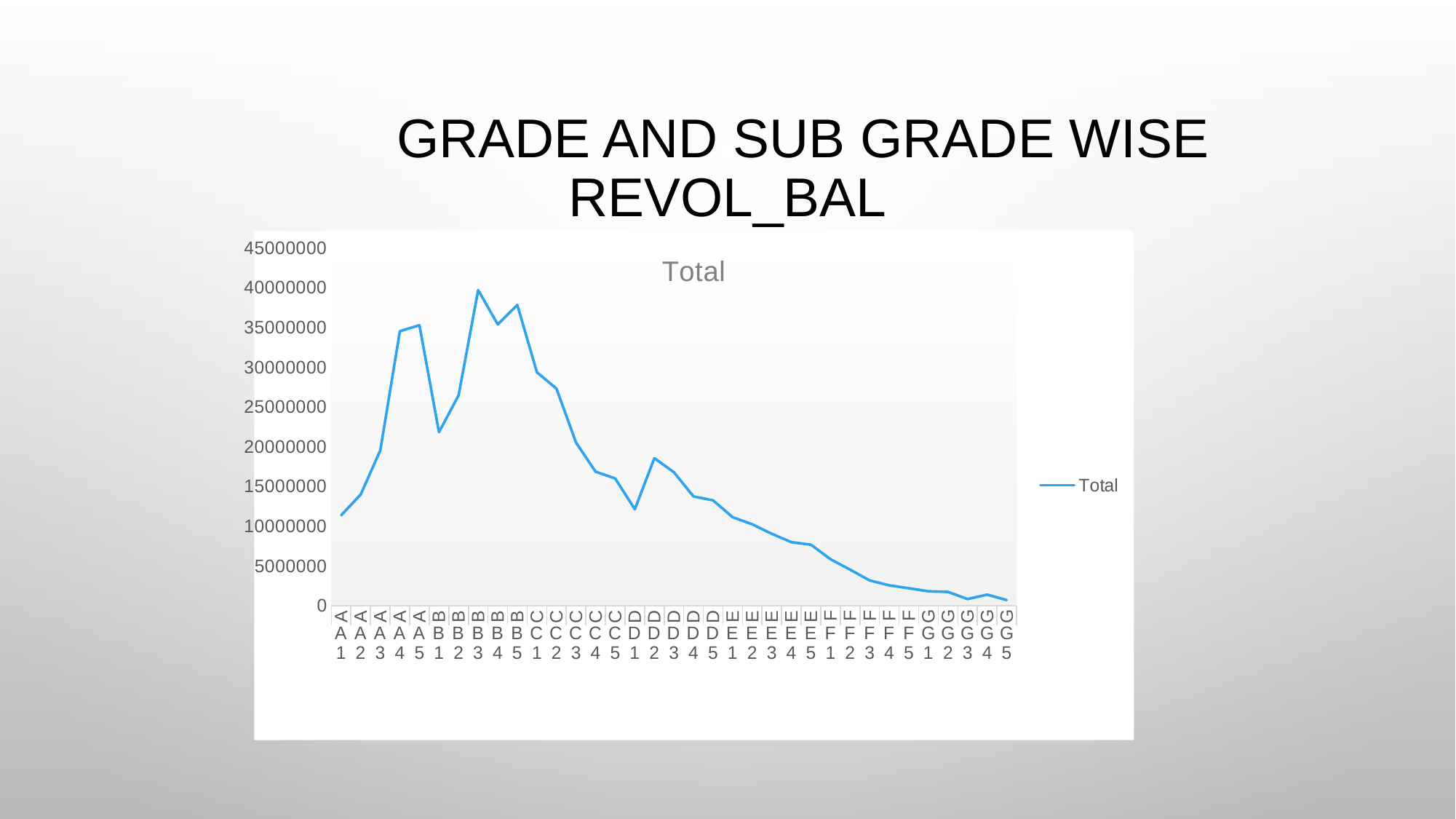

# Grade and sub grade wise revol_bal

### Chart:

| Category | Total |
|---|---|
| A | 11365196.0 |
| A | 14004780.0 |
| A | 19543922.0 |
| A | 34557156.0 |
| A | 35303045.0 |
| B | 21842079.0 |
| B | 26478439.0 |
| B | 39723554.0 |
| B | 35405811.0 |
| B | 37858666.0 |
| C | 29384926.0 |
| C | 27321114.0 |
| C | 20531370.0 |
| C | 16867691.0 |
| C | 16015609.0 |
| D | 12130255.0 |
| D | 18570972.0 |
| D | 16793781.0 |
| D | 13742947.0 |
| D | 13252474.0 |
| E | 11132588.0 |
| E | 10242033.0 |
| E | 9039059.0 |
| E | 7990991.0 |
| E | 7669868.0 |
| F | 5840746.0 |
| F | 4528248.0 |
| F | 3175435.0 |
| F | 2551064.0 |
| F | 2187323.0 |
| G | 1808763.0 |
| G | 1729627.0 |
| G | 832193.0 |
| G | 1390628.0 |
| G | 701515.0 |